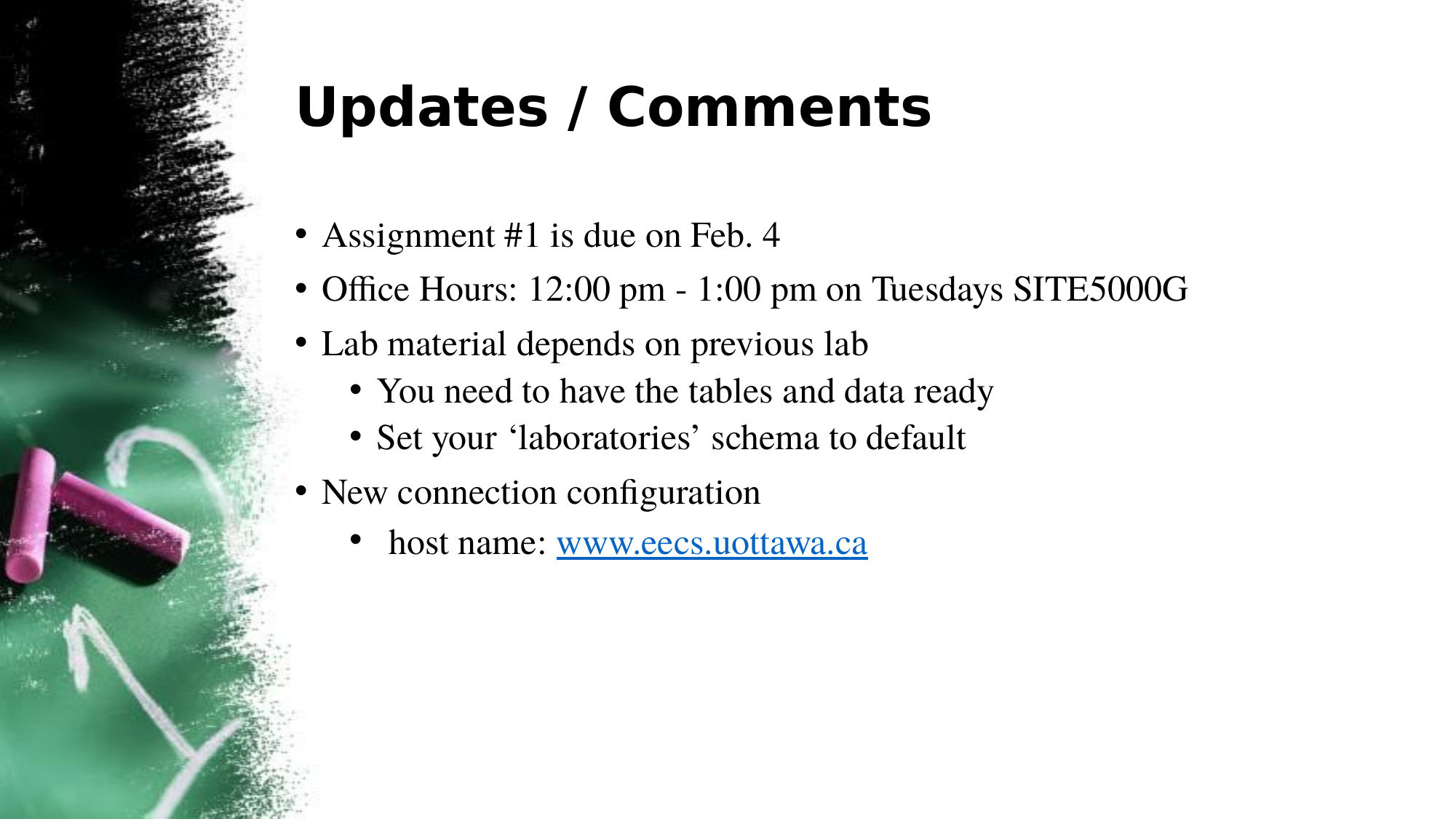

# Updates / Comments
Assignment #1 is due on Feb. 4
Office Hours: 12:00 pm - 1:00 pm on Tuesdays SITE5000G
Lab material depends on previous lab
You need to have the tables and data ready
Set your ‘laboratories’ schema to default
New connection configuration
 host name: www.eecs.uottawa.ca